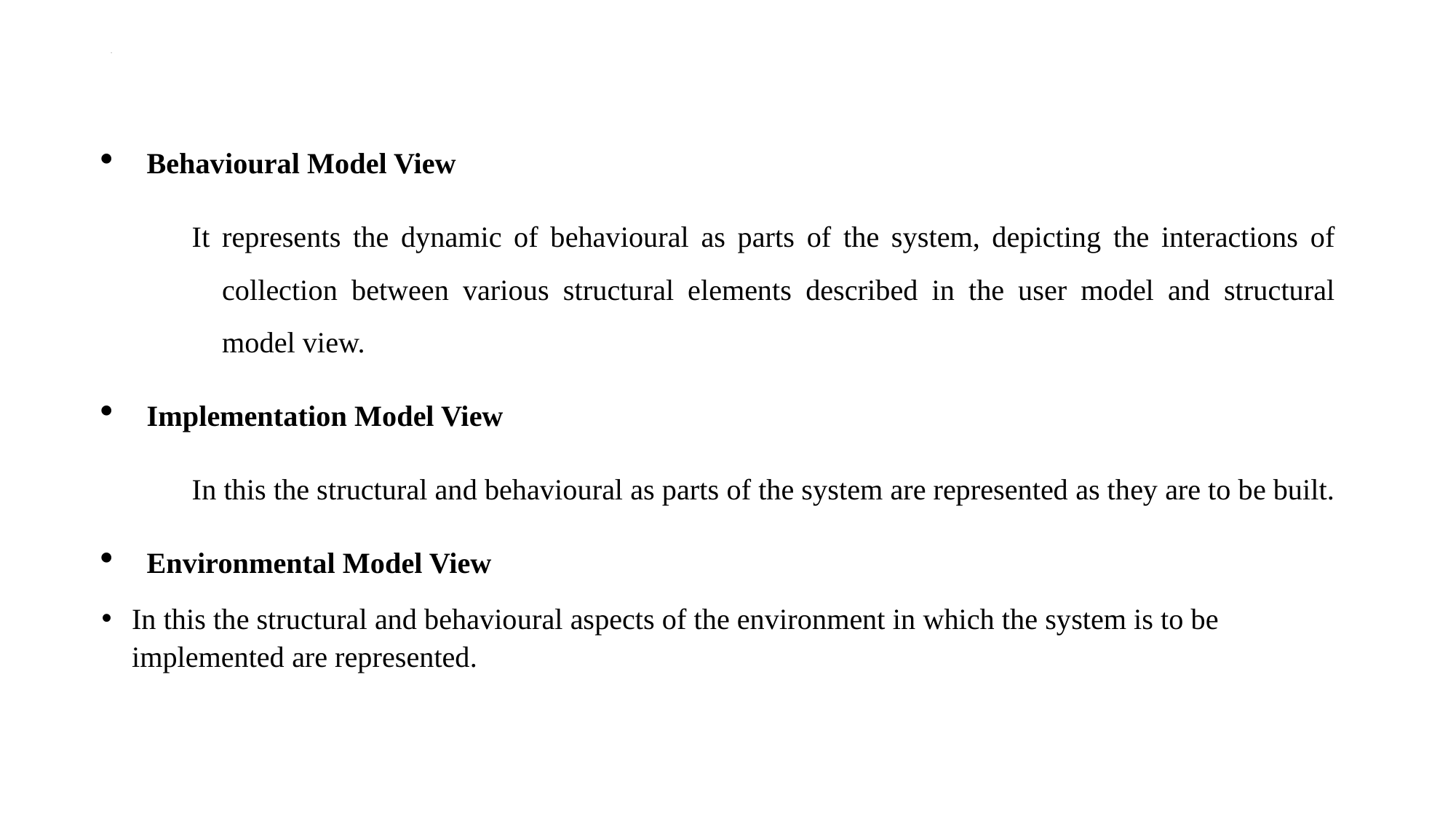

# .
Behavioural Model View
It represents the dynamic of behavioural as parts of the system, depicting the interactions of collection between various structural elements described in the user model and structural model view.
Implementation Model View
In this the structural and behavioural as parts of the system are represented as they are to be built.
Environmental Model View
In this the structural and behavioural aspects of the environment in which the system is to be implemented are represented.